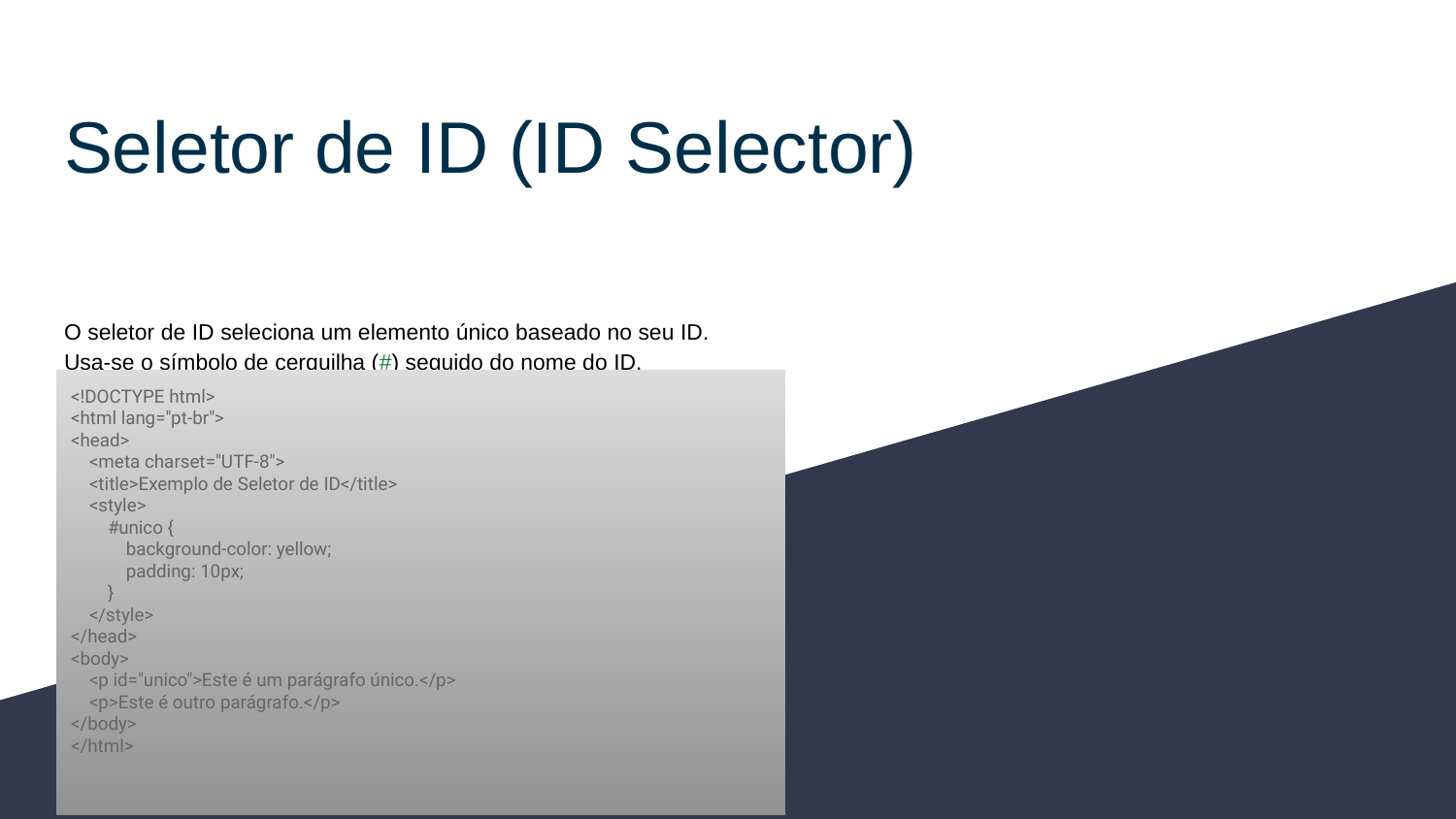

# Seletor de ID (ID Selector)
O seletor de ID seleciona um elemento único baseado no seu ID. Usa-se o símbolo de cerquilha (#) seguido do nome do ID.

<!DOCTYPE html>
<html lang="pt-br">
<head>
    <meta charset="UTF-8">
    <title>Exemplo de Seletor de ID</title>
    <style>
        #unico {
            background-color: yellow;
            padding: 10px;
        }
    </style>
</head>
<body>
    <p id="unico">Este é um parágrafo único.</p>
    <p>Este é outro parágrafo.</p>
</body>
</html>